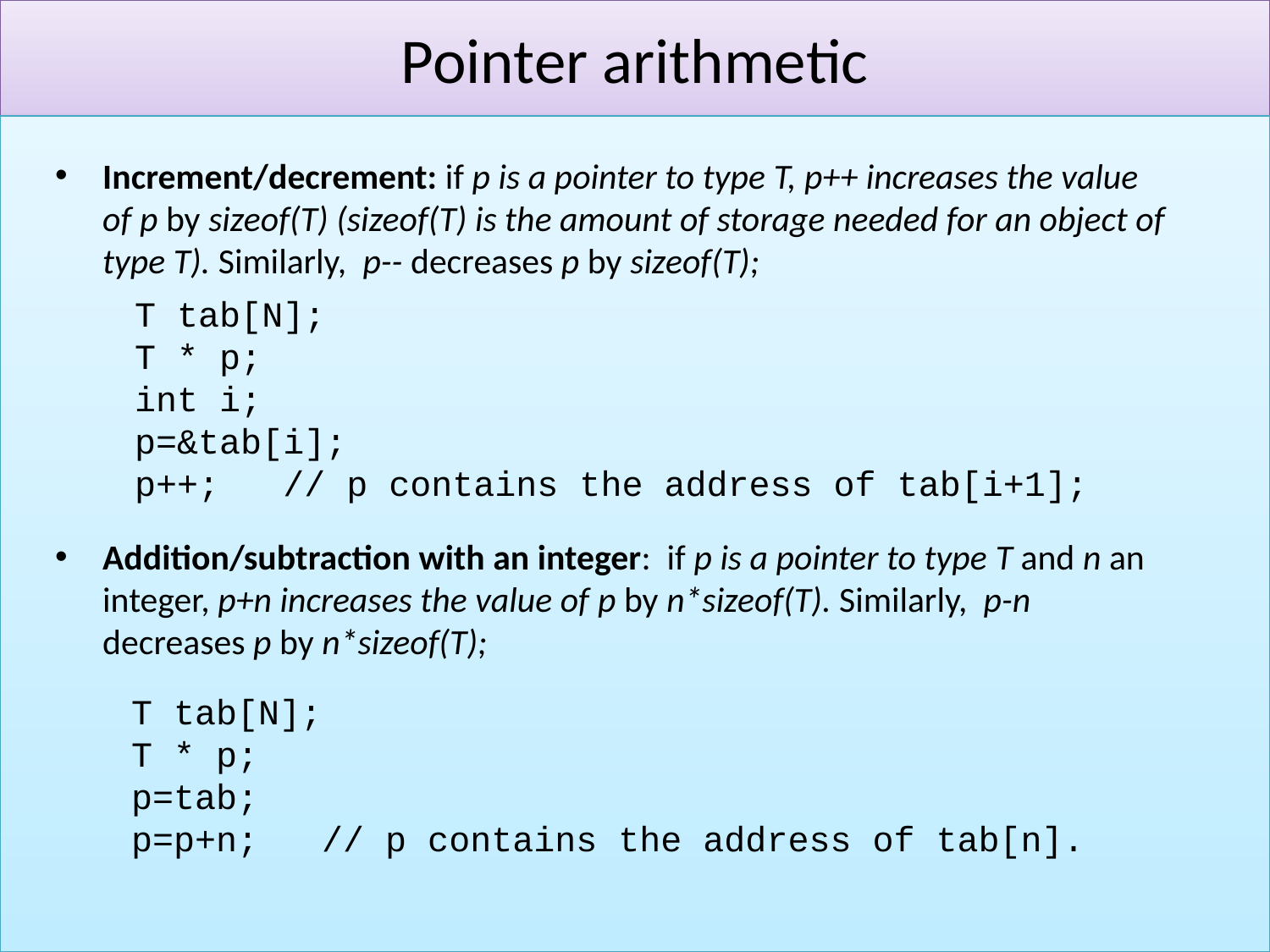

# Pointer arithmetic

Increment/decrement: if p is a pointer to type T, p++ increases the value of p by sizeof(T) (sizeof(T) is the amount of storage needed for an object of type T). Similarly,  p-- decreases p by sizeof(T);

Addition/subtraction with an integer:  if p is a pointer to type T and n an integer, p+n increases the value of p by n*sizeof(T). Similarly,  p-n decreases p by n*sizeof(T);

T tab[N];
T * p;
int i;
p=&tab[i];
p++;   // p contains the address of tab[i+1];
T tab[N];
T * p;
p=tab;
p=p+n;   // p contains the address of tab[n].